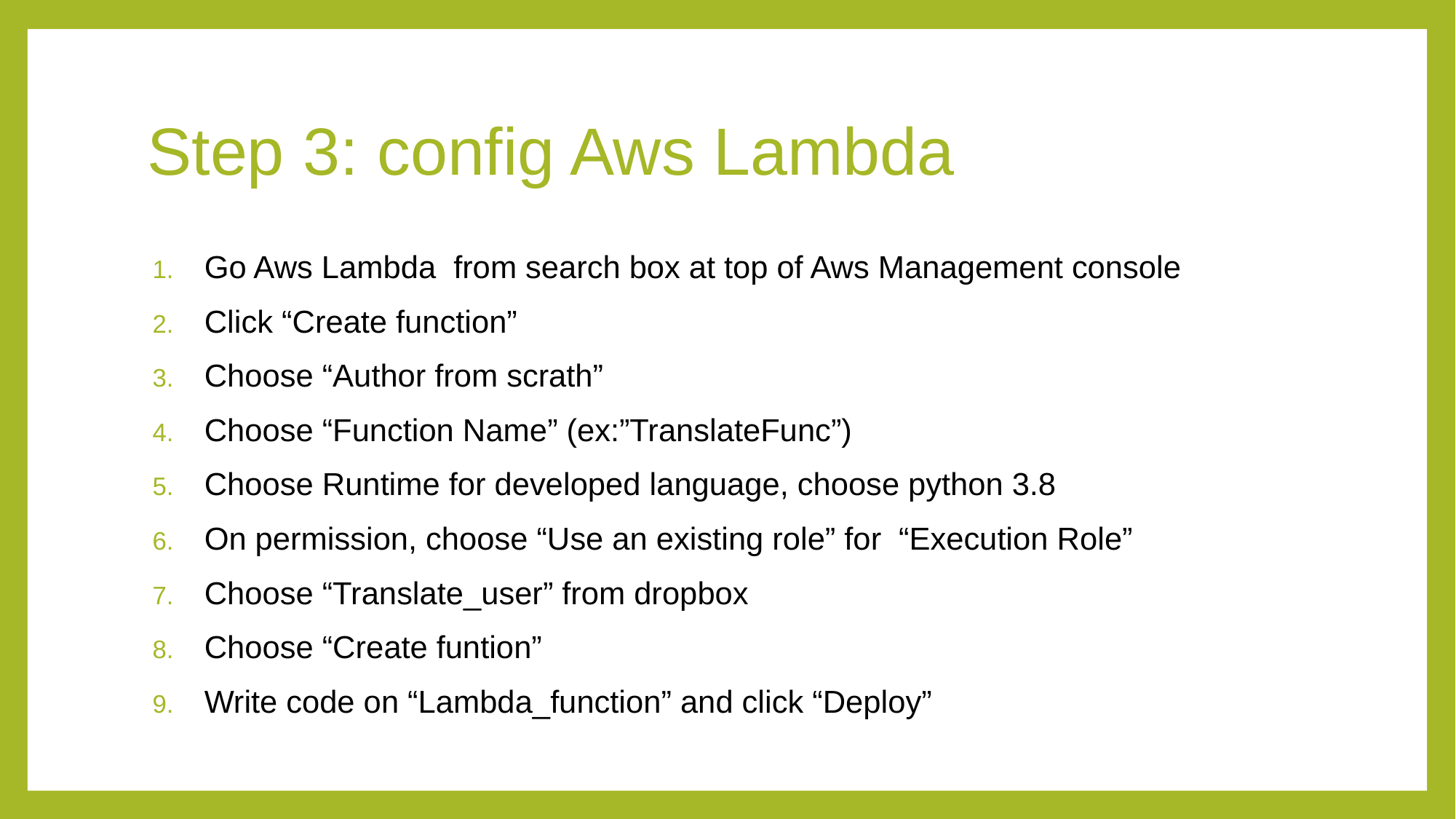

# Step 3: config Aws Lambda
Go Aws Lambda  from search box at top of Aws Management console
Click “Create function”
Choose “Author from scrath”
Choose “Function Name” (ex:”TranslateFunc”)
Choose Runtime for developed language, choose python 3.8
On permission, choose “Use an existing role” for  “Execution Role”
Choose “Translate_user” from dropbox
Choose “Create funtion”
Write code on “Lambda_function” and click “Deploy”